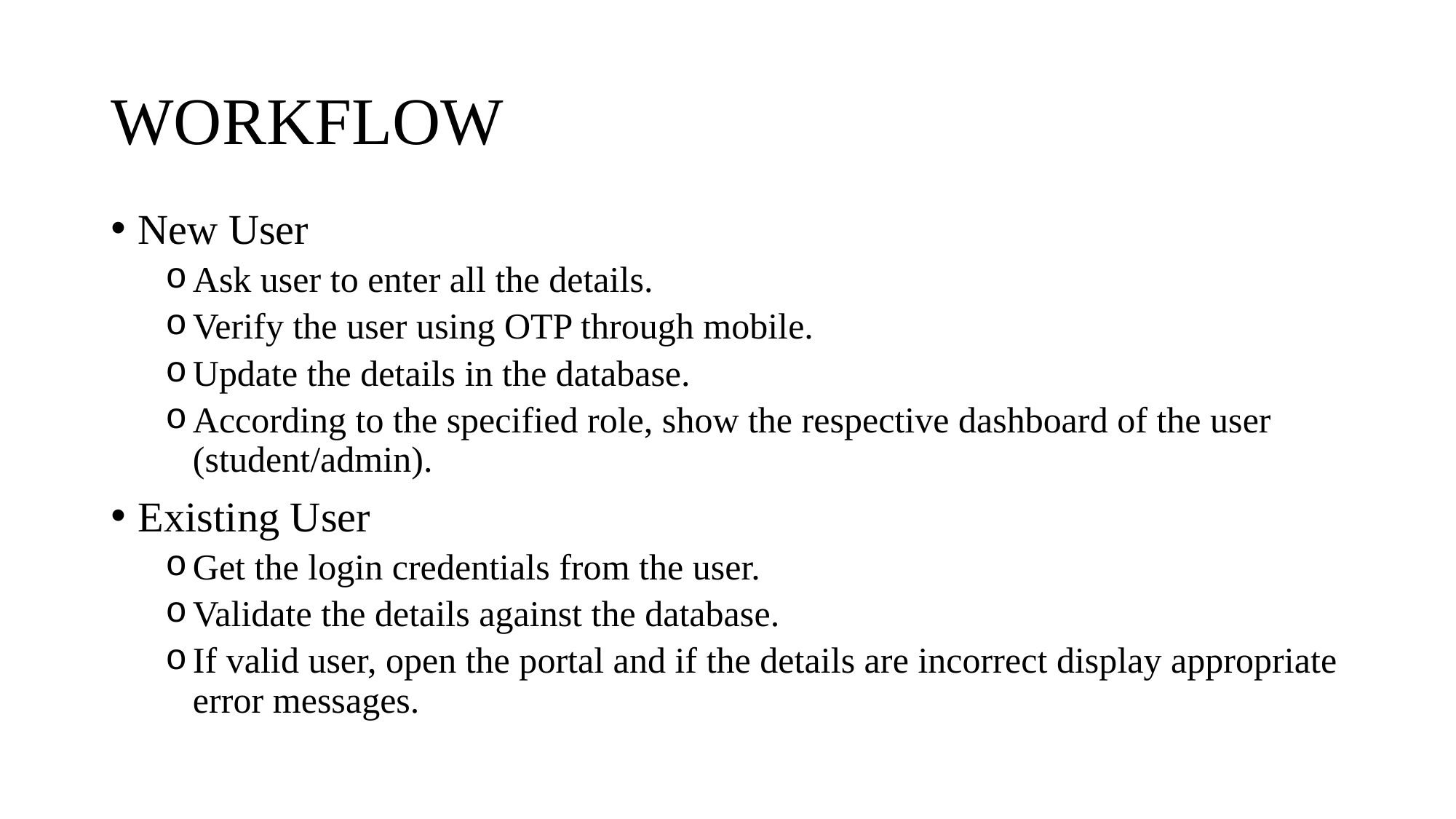

# WORKFLOW
New User
Ask user to enter all the details.
Verify the user using OTP through mobile.
Update the details in the database.
According to the specified role, show the respective dashboard of the user (student/admin).
Existing User
Get the login credentials from the user.
Validate the details against the database.
If valid user, open the portal and if the details are incorrect display appropriate error messages.